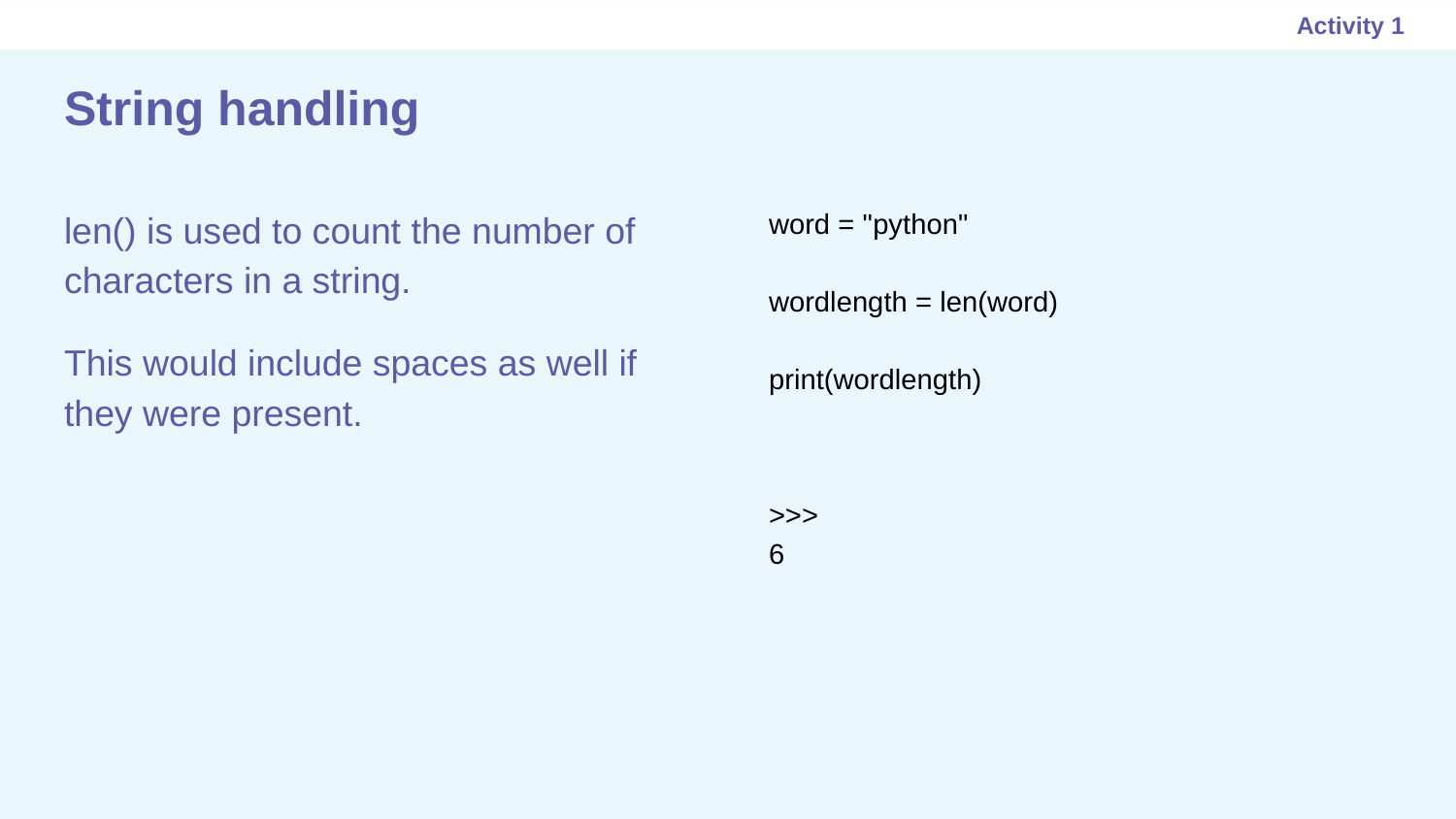

Activity 1
# String handling
word = "python"

wordlength = len(word)

print(wordlength)

len() is used to count the number of characters in a string.
This would include spaces as well if they were present.
>>>
6